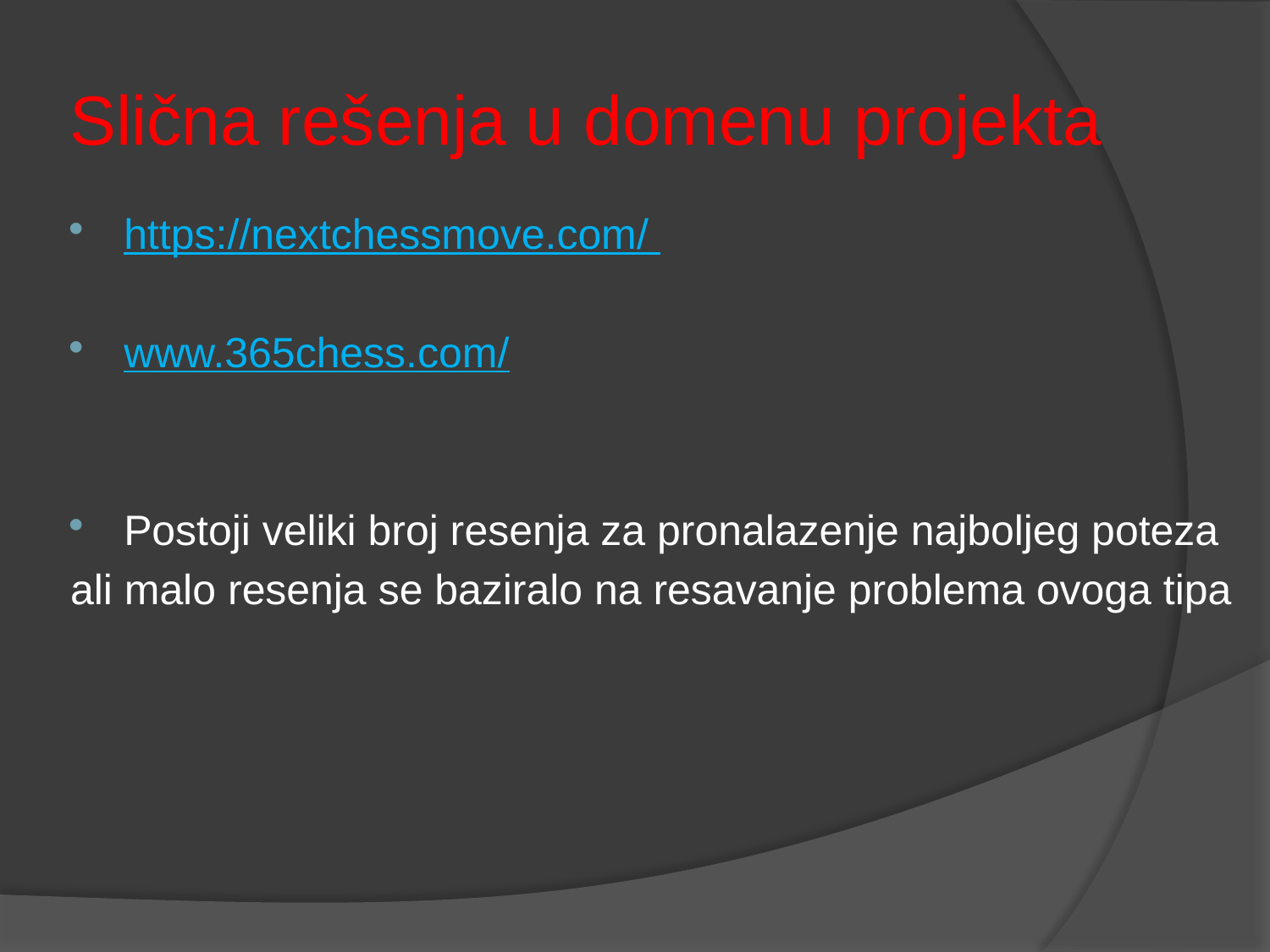

# Slična rešenja u domenu projekta
https://nextchessmove.com/

www.365chess.com/

Postoji veliki broj resenja za pronalazenje najboljeg poteza
ali malo resenja se baziralo na resavanje problema ovoga tipa